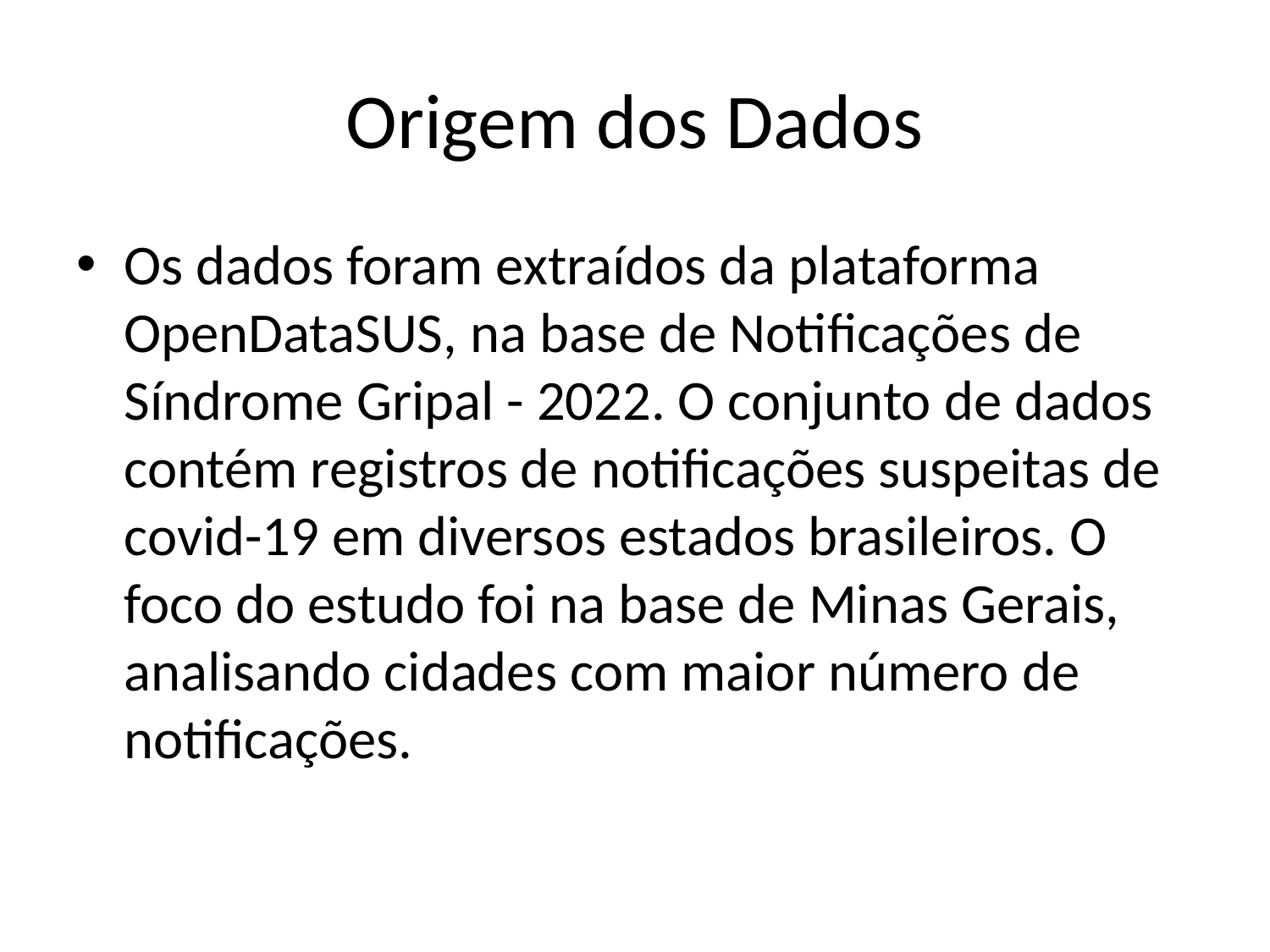

# Origem dos Dados
Os dados foram extraídos da plataforma OpenDataSUS, na base de Notificações de Síndrome Gripal - 2022. O conjunto de dados contém registros de notificações suspeitas de covid-19 em diversos estados brasileiros. O foco do estudo foi na base de Minas Gerais, analisando cidades com maior número de notificações.